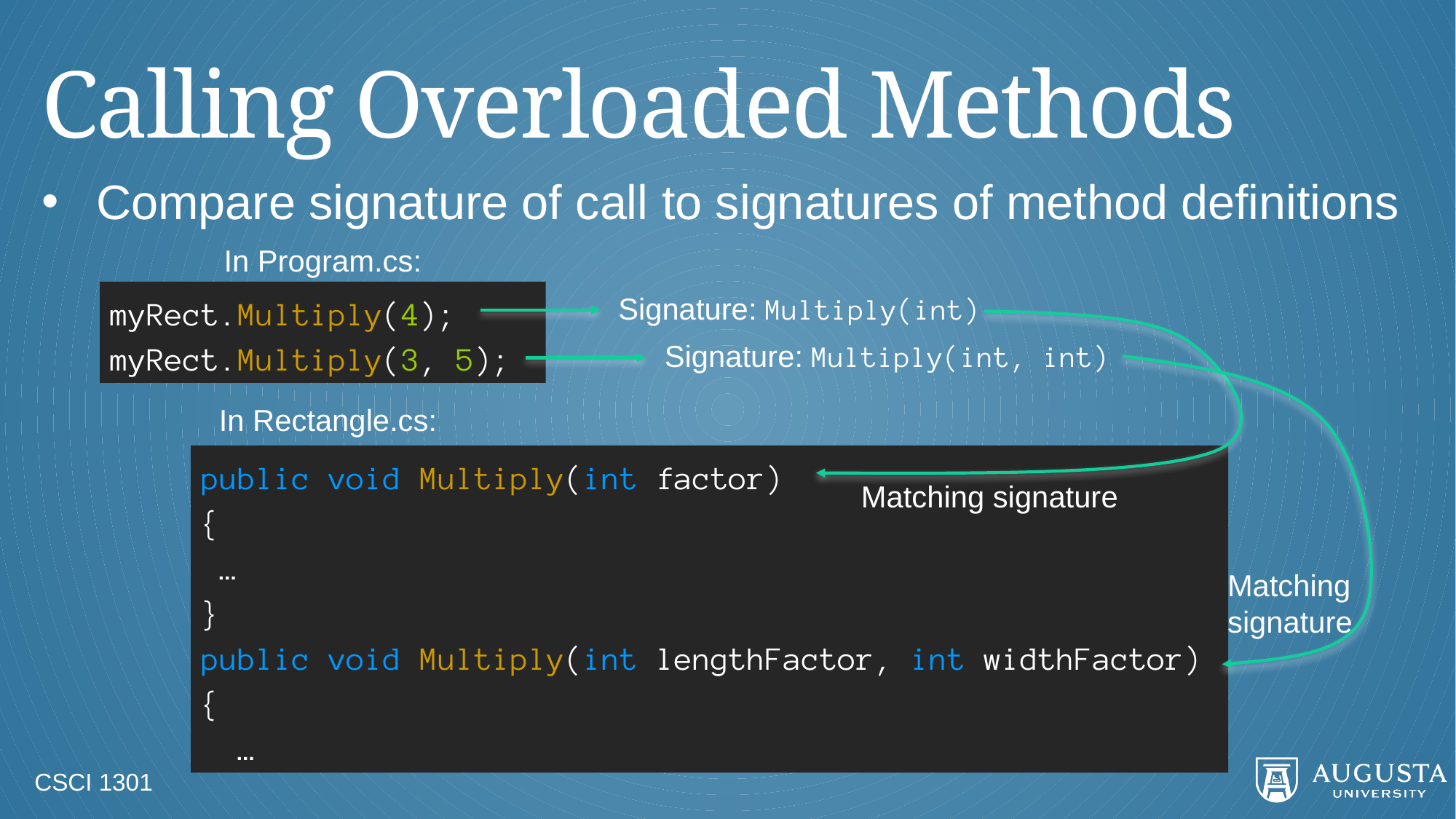

# Calling Overloaded Methods
Compare signature of call to signatures of method definitions
In Program.cs:
myRect.Multiply(4);
myRect.Multiply(3, 5);
Signature: Multiply(int)

Signature: Multiply(int, int)

In Rectangle.cs:
public void Multiply(int factor)
{
 …
}
public void Multiply(int lengthFactor, int widthFactor)
{
  …
Matching signature
Matching signature
CSCI 1301